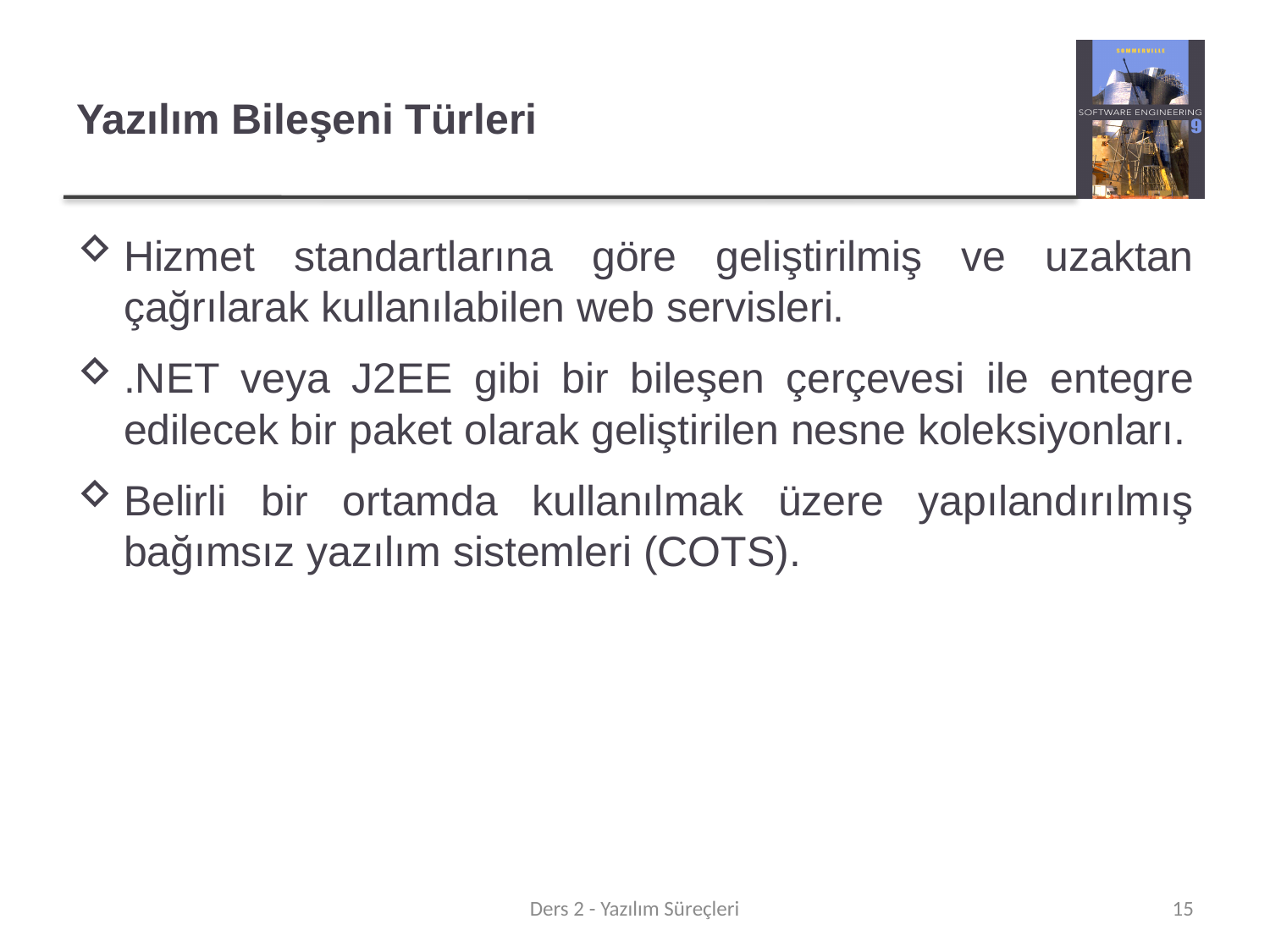

# Yazılım Bileşeni Türleri
Hizmet standartlarına göre geliştirilmiş ve uzaktan çağrılarak kullanılabilen web servisleri.
.NET veya J2EE gibi bir bileşen çerçevesi ile entegre edilecek bir paket olarak geliştirilen nesne koleksiyonları.
Belirli bir ortamda kullanılmak üzere yapılandırılmış bağımsız yazılım sistemleri (COTS).
Ders 2 - Yazılım Süreçleri
15